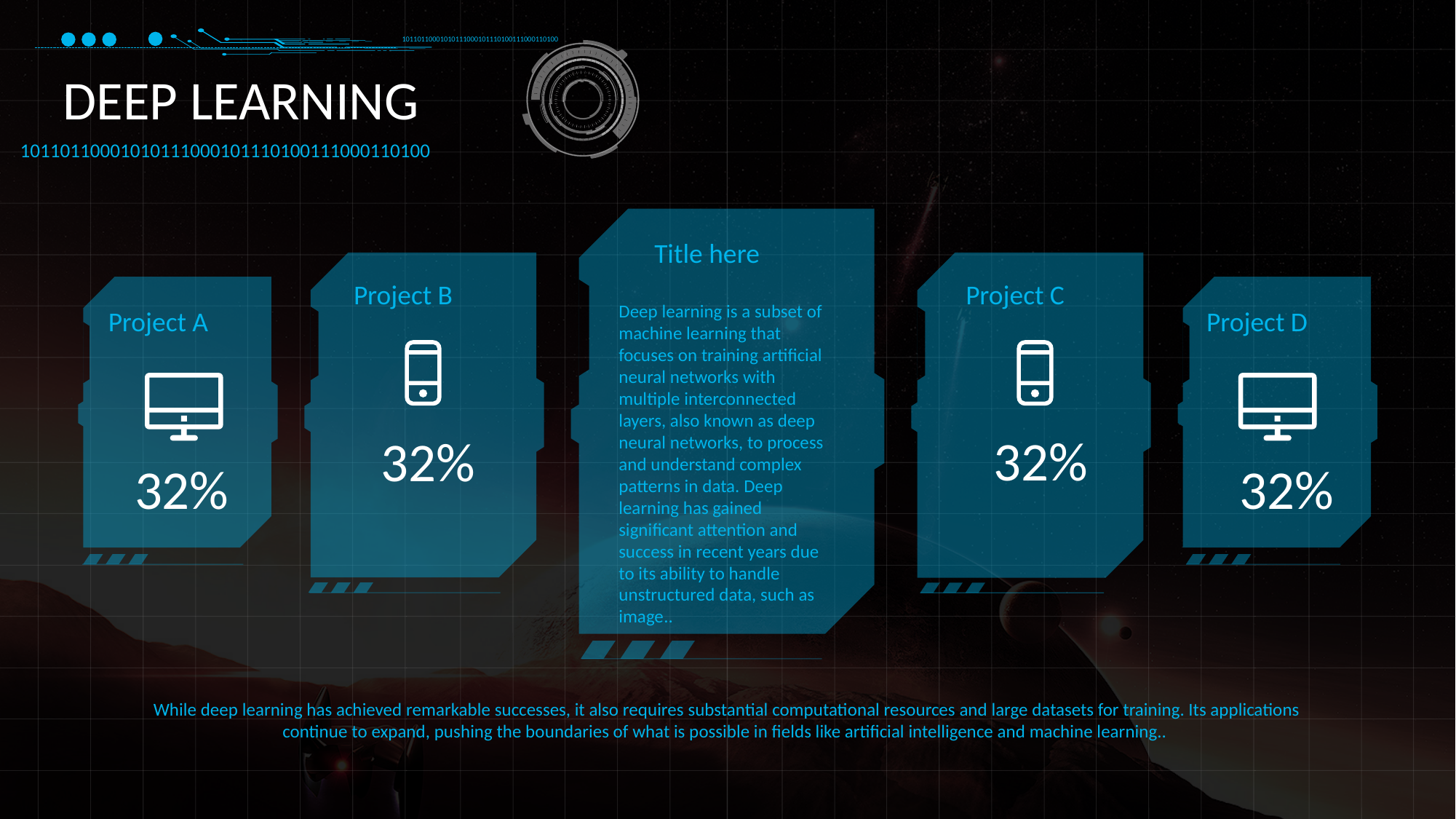

10110110001010111000101110100111000110100

DEEP LEARNING
10110110001010111000101110100111000110100
Title here

Project B
Project C
Deep learning is a subset of machine learning that focuses on training artificial neural networks with multiple interconnected layers, also known as deep neural networks, to process and understand complex patterns in data. Deep learning has gained significant attention and success in recent years due to its ability to handle unstructured data, such as image..

Project A
Project D

32%
32%
32%
32%

While deep learning has achieved remarkable successes, it also requires substantial computational resources and large datasets for training. Its applications continue to expand, pushing the boundaries of what is possible in fields like artificial intelligence and machine learning..